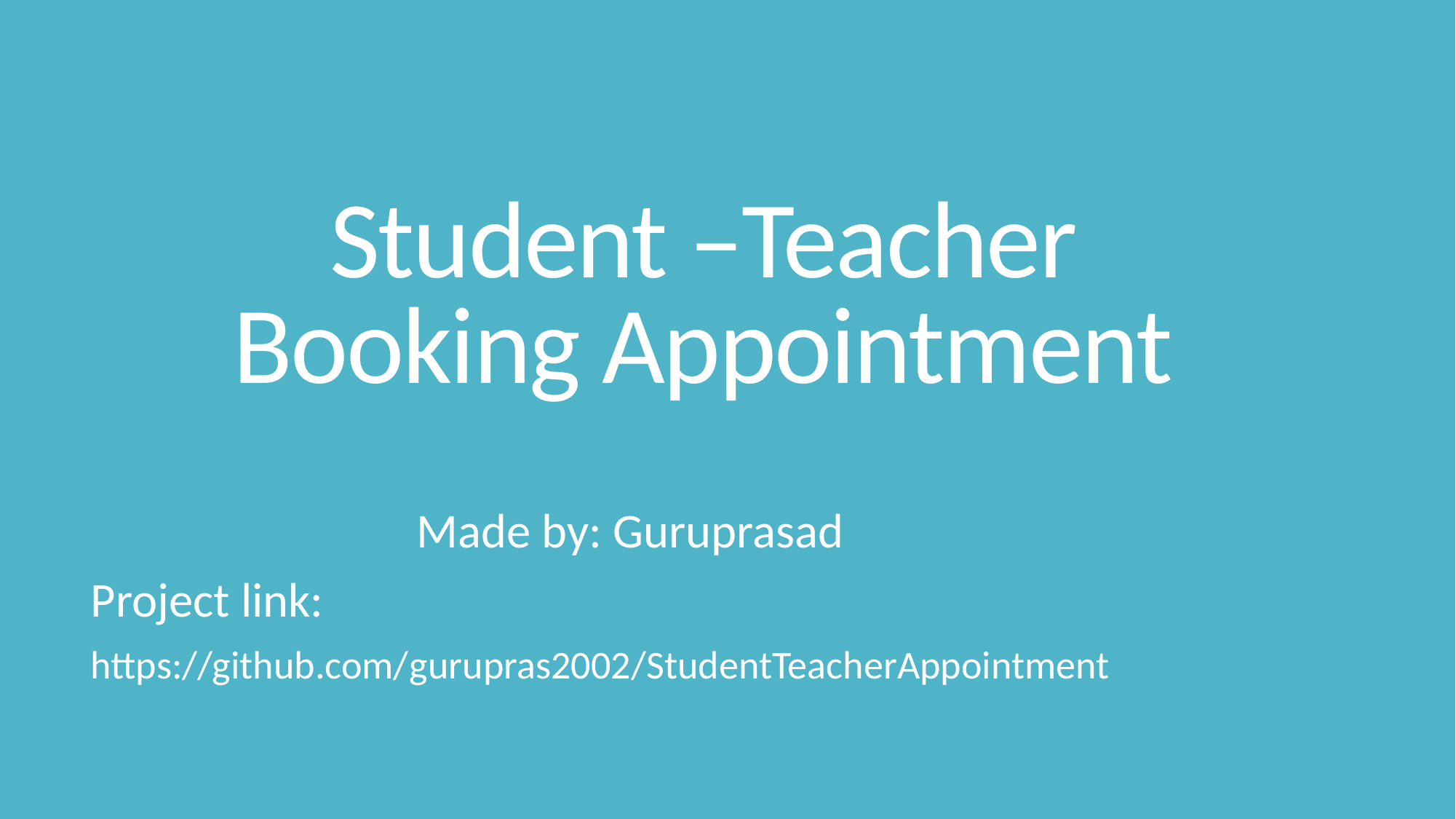

# Student –Teacher Booking Appointment
Made by: Guruprasad
Project link:
https://github.com/gurupras2002/StudentTeacherAppointment